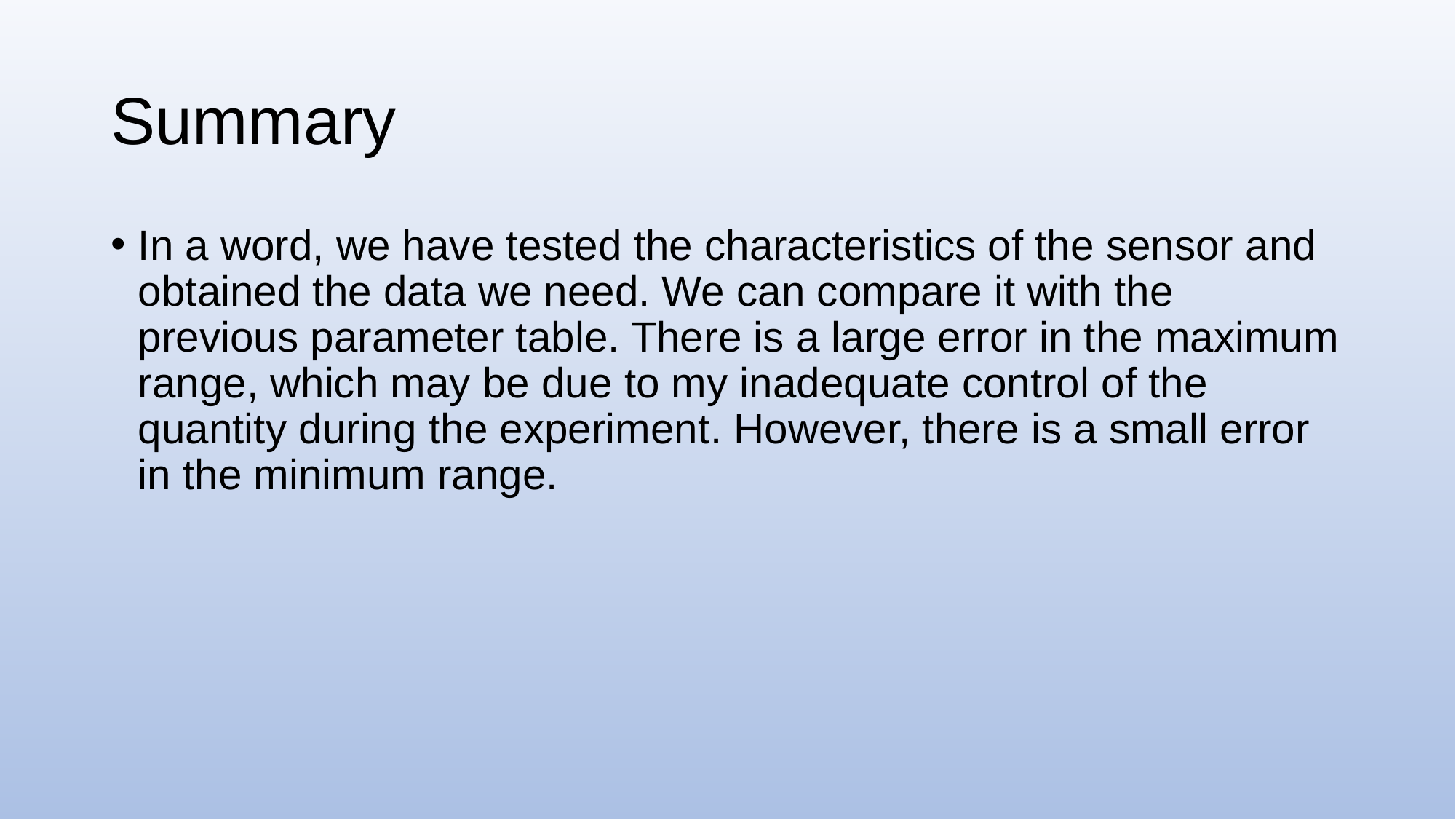

# Summary
In a word, we have tested the characteristics of the sensor and obtained the data we need. We can compare it with the previous parameter table. There is a large error in the maximum range, which may be due to my inadequate control of the quantity during the experiment. However, there is a small error in the minimum range.